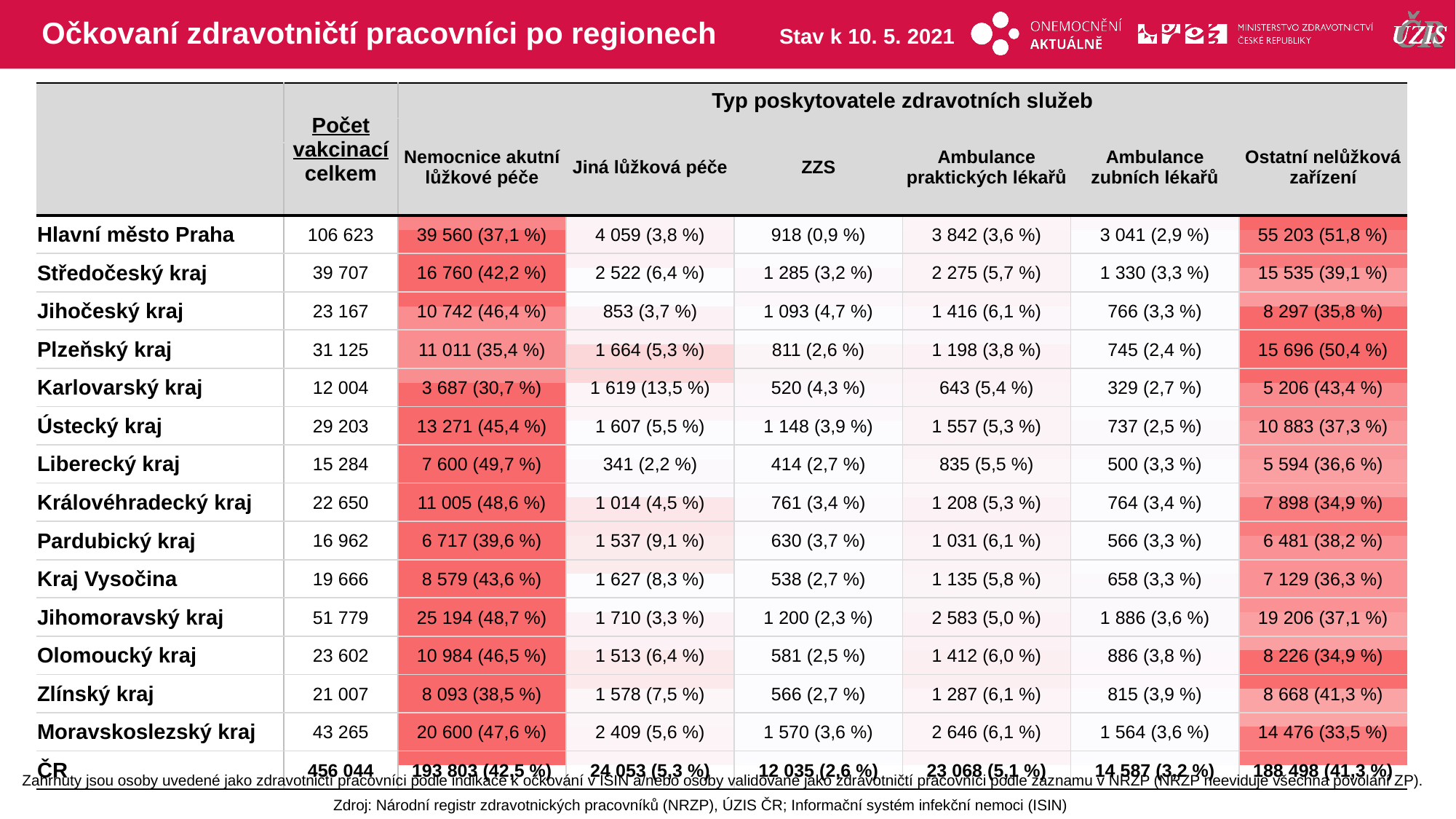

# Očkovaní zdravotničtí pracovníci po regionech
Stav k 10. 5. 2021
|  | Počet vakcinací celkem | Typ poskytovatele zdravotních služeb |  |  |  |  |  |
| --- | --- | --- | --- | --- | --- | --- | --- |
|  |  | Nemocnice akutní lůžkové péče | Jiná lůžková péče | ZZS | Ambulance praktických lékařů | Ambulance zubních lékařů | Ostatní nelůžková zařízení |
|  |  | Nemocnice akutní lůžkové péče | Jiná lůžková péče | ZZS | Ambulance praktických lékařů | Ambulance zubních lékařů | Ostatní nelůžková zařízení |
| Hlavní město Praha | 106 623 | 39 560 (37,1 %) | 4 059 (3,8 %) | 918 (0,9 %) | 3 842 (3,6 %) | 3 041 (2,9 %) | 55 203 (51,8 %) |
| Středočeský kraj | 39 707 | 16 760 (42,2 %) | 2 522 (6,4 %) | 1 285 (3,2 %) | 2 275 (5,7 %) | 1 330 (3,3 %) | 15 535 (39,1 %) |
| Jihočeský kraj | 23 167 | 10 742 (46,4 %) | 853 (3,7 %) | 1 093 (4,7 %) | 1 416 (6,1 %) | 766 (3,3 %) | 8 297 (35,8 %) |
| Plzeňský kraj | 31 125 | 11 011 (35,4 %) | 1 664 (5,3 %) | 811 (2,6 %) | 1 198 (3,8 %) | 745 (2,4 %) | 15 696 (50,4 %) |
| Karlovarský kraj | 12 004 | 3 687 (30,7 %) | 1 619 (13,5 %) | 520 (4,3 %) | 643 (5,4 %) | 329 (2,7 %) | 5 206 (43,4 %) |
| Ústecký kraj | 29 203 | 13 271 (45,4 %) | 1 607 (5,5 %) | 1 148 (3,9 %) | 1 557 (5,3 %) | 737 (2,5 %) | 10 883 (37,3 %) |
| Liberecký kraj | 15 284 | 7 600 (49,7 %) | 341 (2,2 %) | 414 (2,7 %) | 835 (5,5 %) | 500 (3,3 %) | 5 594 (36,6 %) |
| Královéhradecký kraj | 22 650 | 11 005 (48,6 %) | 1 014 (4,5 %) | 761 (3,4 %) | 1 208 (5,3 %) | 764 (3,4 %) | 7 898 (34,9 %) |
| Pardubický kraj | 16 962 | 6 717 (39,6 %) | 1 537 (9,1 %) | 630 (3,7 %) | 1 031 (6,1 %) | 566 (3,3 %) | 6 481 (38,2 %) |
| Kraj Vysočina | 19 666 | 8 579 (43,6 %) | 1 627 (8,3 %) | 538 (2,7 %) | 1 135 (5,8 %) | 658 (3,3 %) | 7 129 (36,3 %) |
| Jihomoravský kraj | 51 779 | 25 194 (48,7 %) | 1 710 (3,3 %) | 1 200 (2,3 %) | 2 583 (5,0 %) | 1 886 (3,6 %) | 19 206 (37,1 %) |
| Olomoucký kraj | 23 602 | 10 984 (46,5 %) | 1 513 (6,4 %) | 581 (2,5 %) | 1 412 (6,0 %) | 886 (3,8 %) | 8 226 (34,9 %) |
| Zlínský kraj | 21 007 | 8 093 (38,5 %) | 1 578 (7,5 %) | 566 (2,7 %) | 1 287 (6,1 %) | 815 (3,9 %) | 8 668 (41,3 %) |
| Moravskoslezský kraj | 43 265 | 20 600 (47,6 %) | 2 409 (5,6 %) | 1 570 (3,6 %) | 2 646 (6,1 %) | 1 564 (3,6 %) | 14 476 (33,5 %) |
| ČR | 456 044 | 193 803 (42,5 %) | 24 053 (5,3 %) | 12 035 (2,6 %) | 23 068 (5,1 %) | 14 587 (3,2 %) | 188 498 (41,3 %) |
|  |  |  |  |  |  |
| --- | --- | --- | --- | --- | --- |
|  |  |  |  |  |  |
|  |  |  |  |  |  |
|  |  |  |  |  |  |
|  |  |  |  |  |  |
|  |  |  |  |  |  |
|  |  |  |  |  |  |
|  |  |  |  |  |  |
|  |  |  |  |  |  |
|  |  |  |  |  |  |
|  |  |  |  |  |  |
|  |  |  |  |  |  |
|  |  |  |  |  |  |
|  |  |  |  |  |  |
|  |  |  |  |  |  |
Zahrnuty jsou osoby uvedené jako zdravotničtí pracovníci podle indikace k očkování v ISIN a/nebo osoby validované jako zdravotničtí pracovníci podle záznamu v NRZP (NRZP neeviduje všechna povolání ZP).
Zdroj: Národní registr zdravotnických pracovníků (NRZP), ÚZIS ČR; Informační systém infekční nemoci (ISIN)